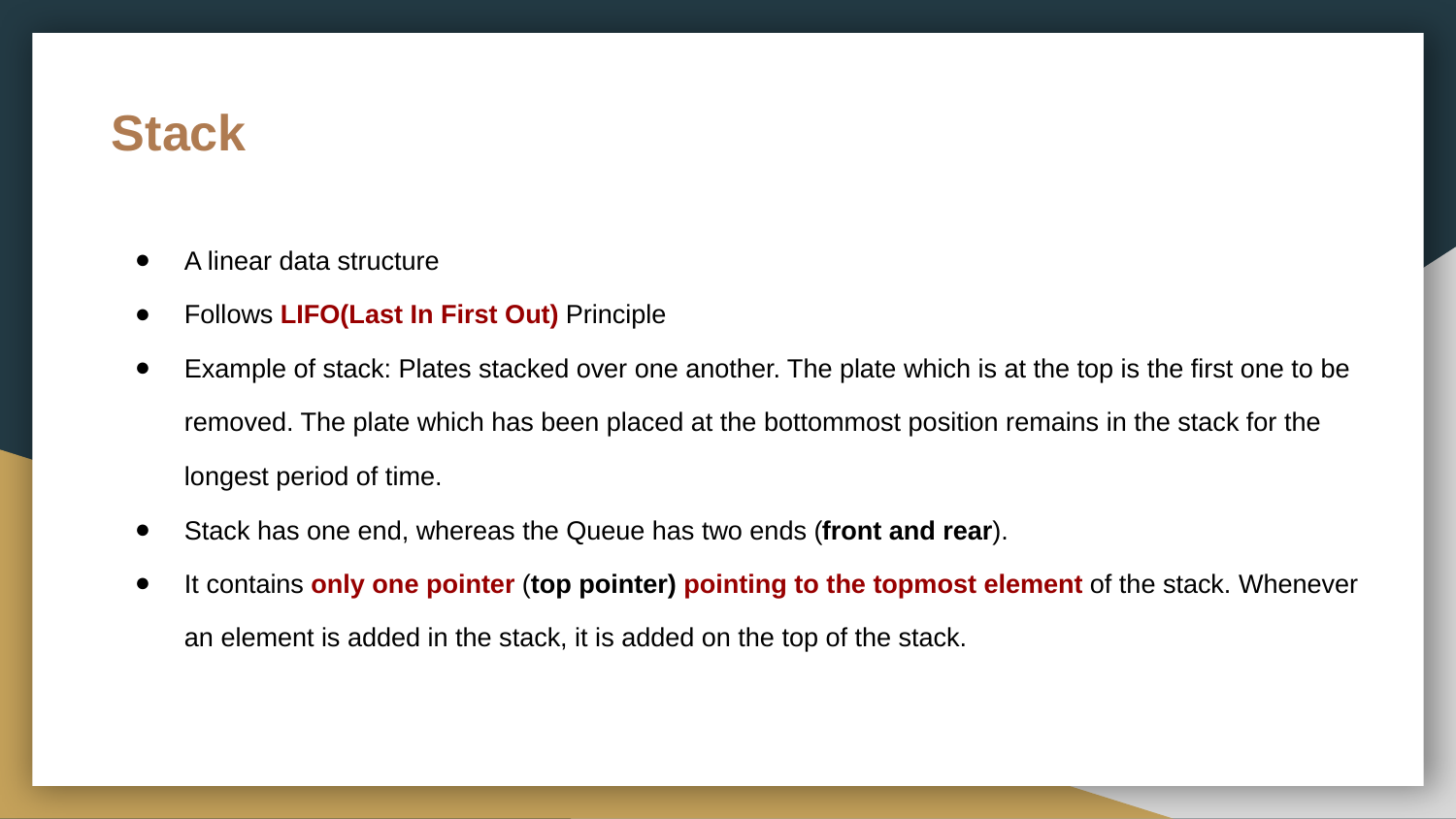

Stack

A linear data structure
Follows LIFO(Last In First Out) Principle
Example of stack: Plates stacked over one another. The plate which is at the top is the first one to be removed. The plate which has been placed at the bottommost position remains in the stack for the longest period of time.
Stack has one end, whereas the Queue has two ends (front and rear).
It contains only one pointer (top pointer) pointing to the topmost element of the stack. Whenever an element is added in the stack, it is added on the top of the stack.